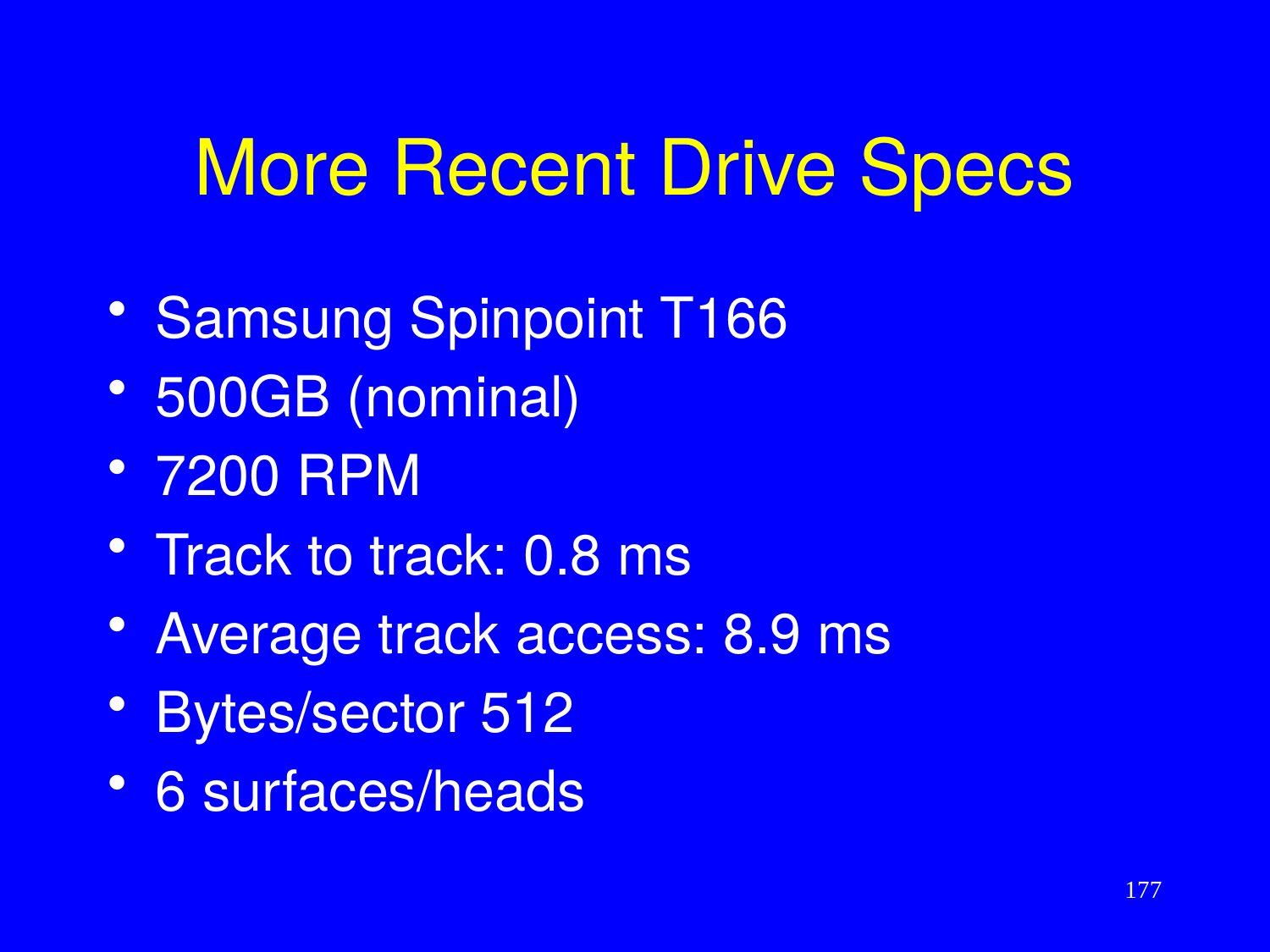

# More Recent Drive Specs
Samsung Spinpoint T166
500GB (nominal)
7200 RPM
Track to track: 0.8 ms
Average track access: 8.9 ms
Bytes/sector 512
6 surfaces/heads
177